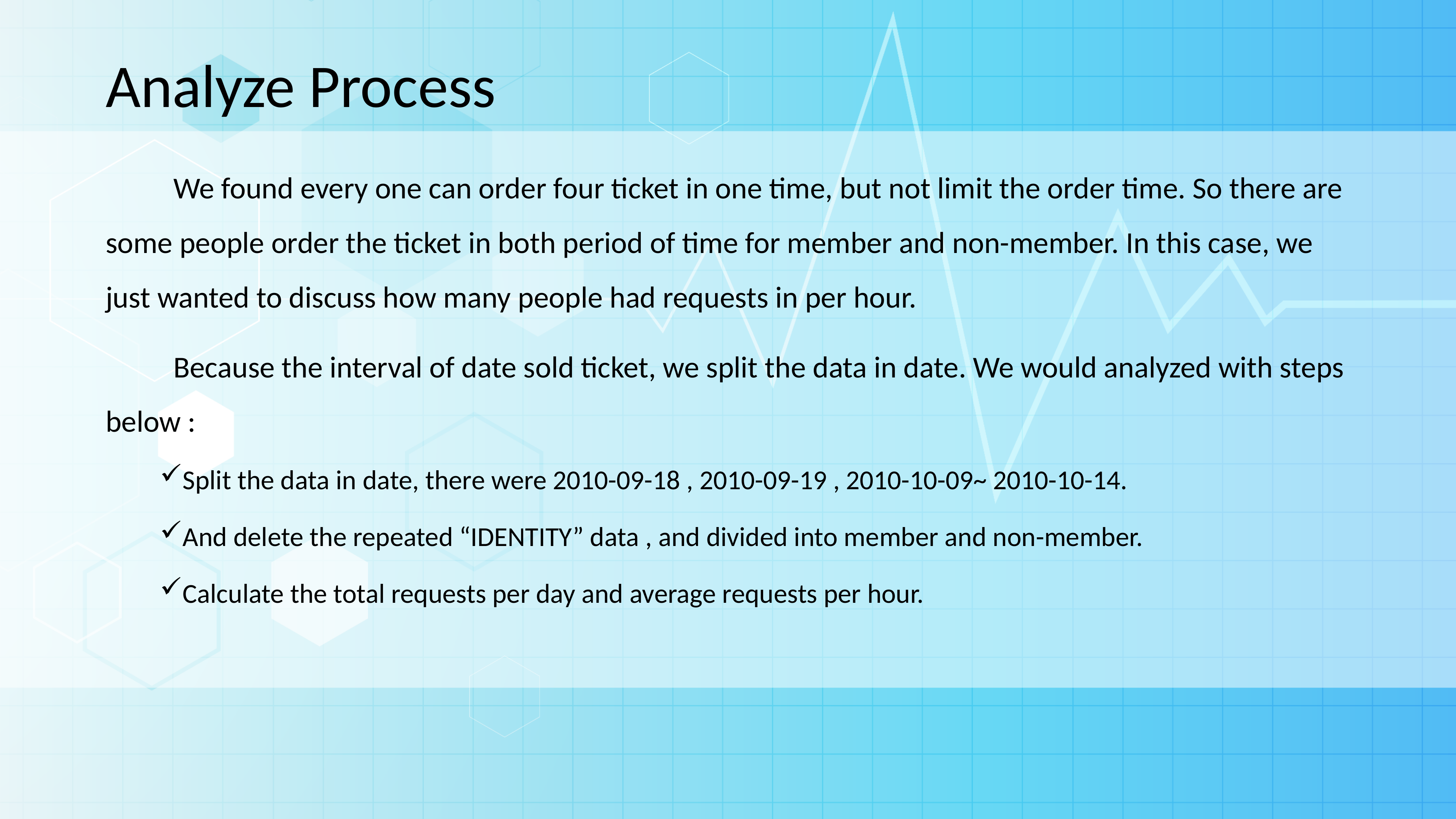

# Analyze Process
　　We found every one can order four ticket in one time, but not limit the order time. So there are some people order the ticket in both period of time for member and non-member. In this case, we just wanted to discuss how many people had requests in per hour.
　　Because the interval of date sold ticket, we split the data in date. We would analyzed with steps below :
Split the data in date, there were 2010-09-18 , 2010-09-19 , 2010-10-09~ 2010-10-14.
And delete the repeated “IDENTITY” data , and divided into member and non-member.
Calculate the total requests per day and average requests per hour.